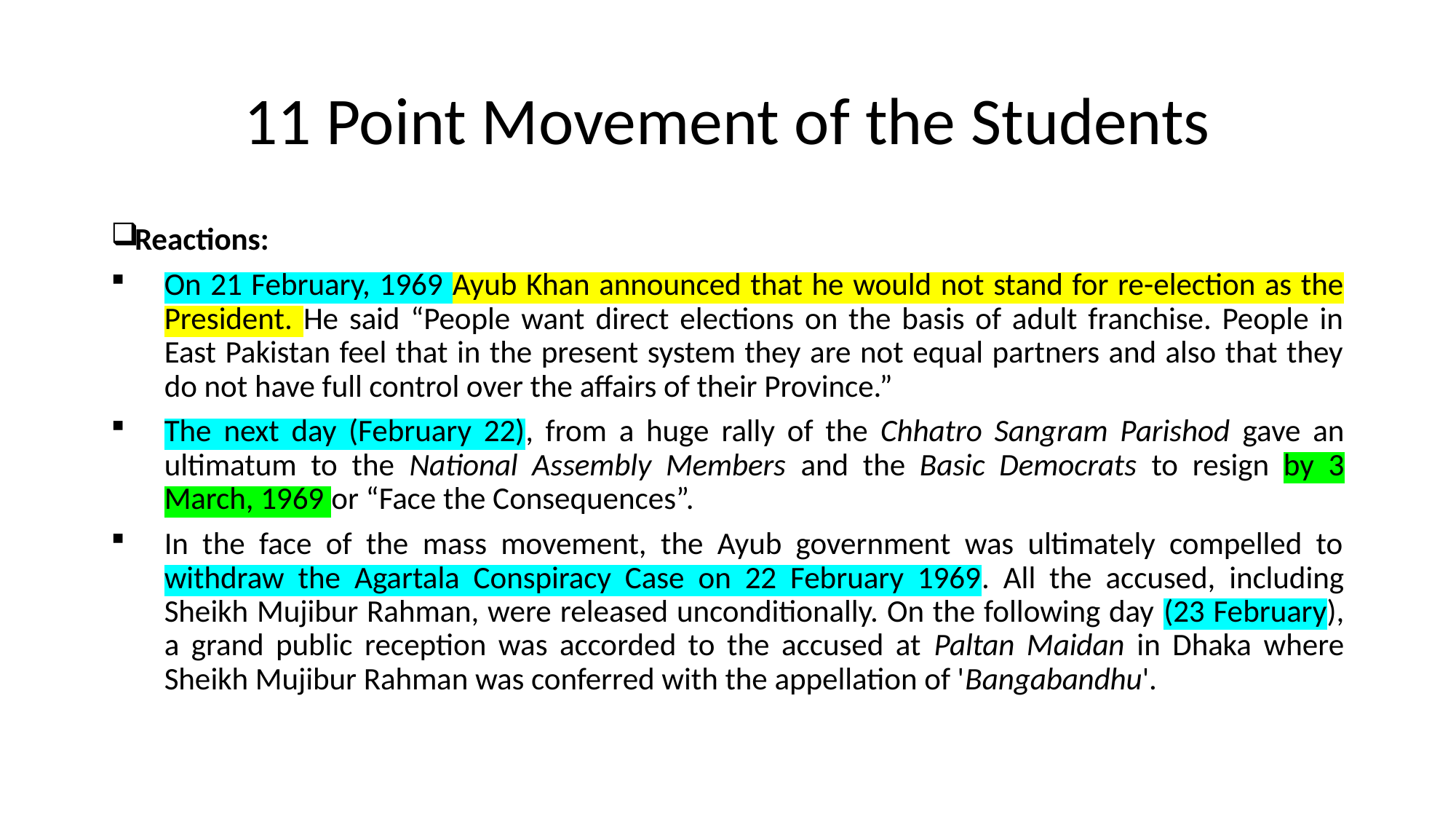

# 11 Point Movement of the Students
Reactions:
On 21 February, 1969 Ayub Khan announced that he would not stand for re-election as the President. He said “People want direct elections on the basis of adult franchise. People in East Pakistan feel that in the present system they are not equal partners and also that they do not have full control over the affairs of their Province.”
The next day (February 22), from a huge rally of the Chhatro Sangram Parishod gave an ultimatum to the National Assembly Members and the Basic Democrats to resign by 3 March, 1969 or “Face the Consequences”.
In the face of the mass movement, the Ayub government was ultimately compelled to withdraw the Agartala Conspiracy Case on 22 February 1969. All the accused, including Sheikh Mujibur Rahman, were released unconditionally. On the following day (23 February), a grand public reception was accorded to the accused at Paltan Maidan in Dhaka where Sheikh Mujibur Rahman was conferred with the appellation of 'Bangabandhu'.